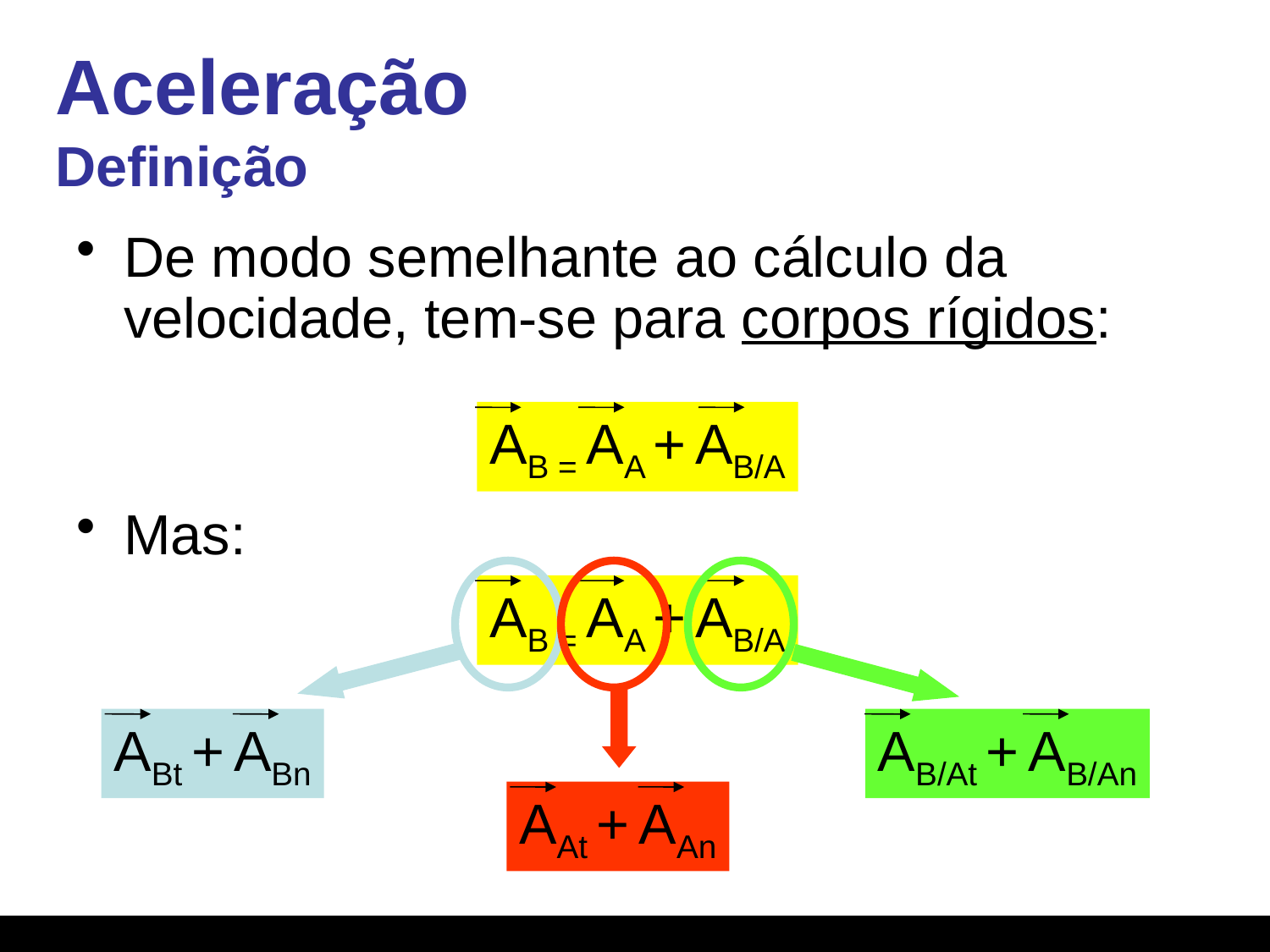

# Aceleração Definição
De modo semelhante ao cálculo da velocidade, tem-se para corpos rígidos:

Mas:
AB = AA + AB/A

ABt + ABn

AAt + AAn

AB/At + AB/An

AB = AA + AB/A